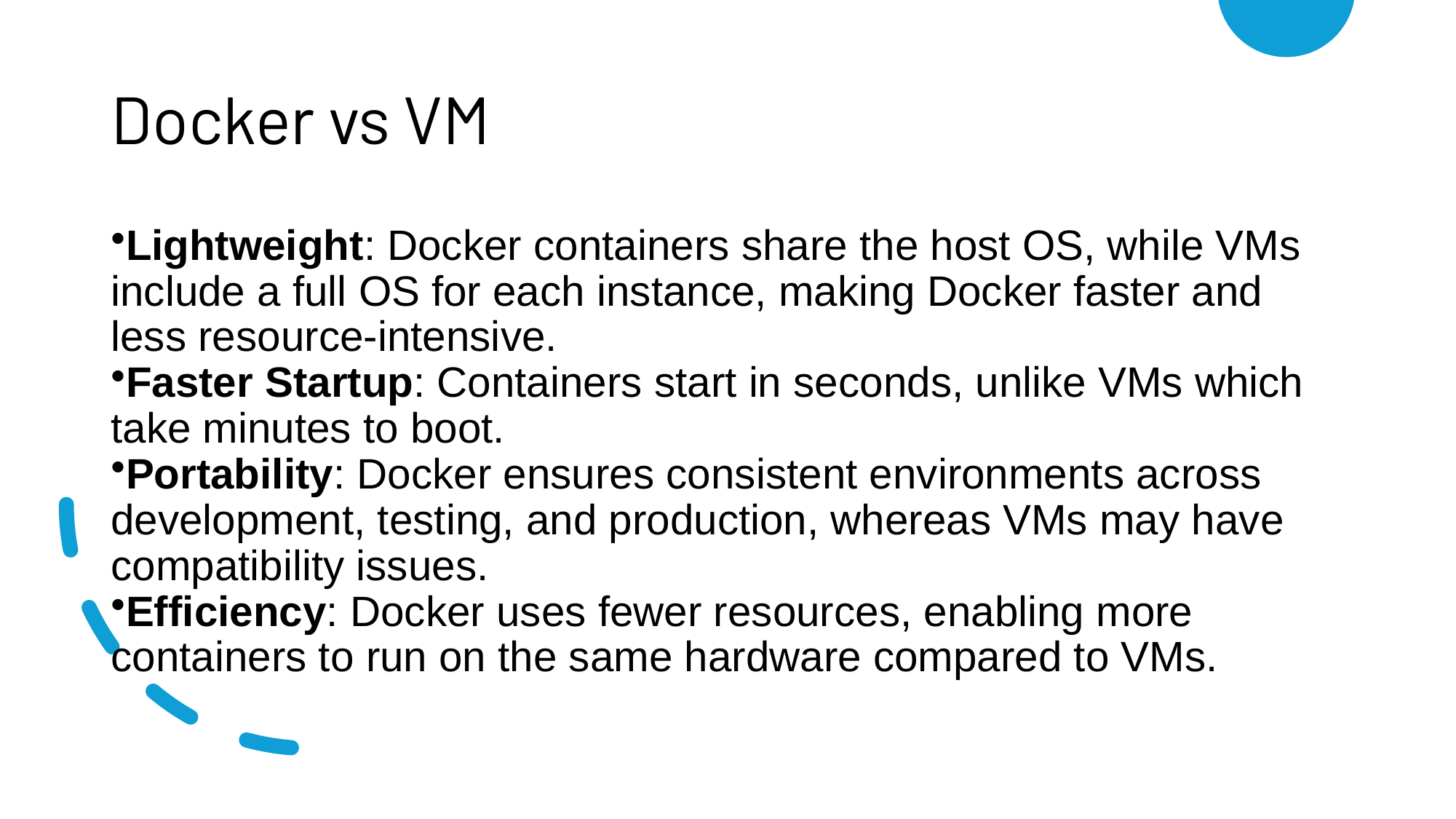

# Docker vs VM
Lightweight: Docker containers share the host OS, while VMs include a full OS for each instance, making Docker faster and less resource-intensive.
Faster Startup: Containers start in seconds, unlike VMs which take minutes to boot.
Portability: Docker ensures consistent environments across development, testing, and production, whereas VMs may have compatibility issues.
Efficiency: Docker uses fewer resources, enabling more containers to run on the same hardware compared to VMs.